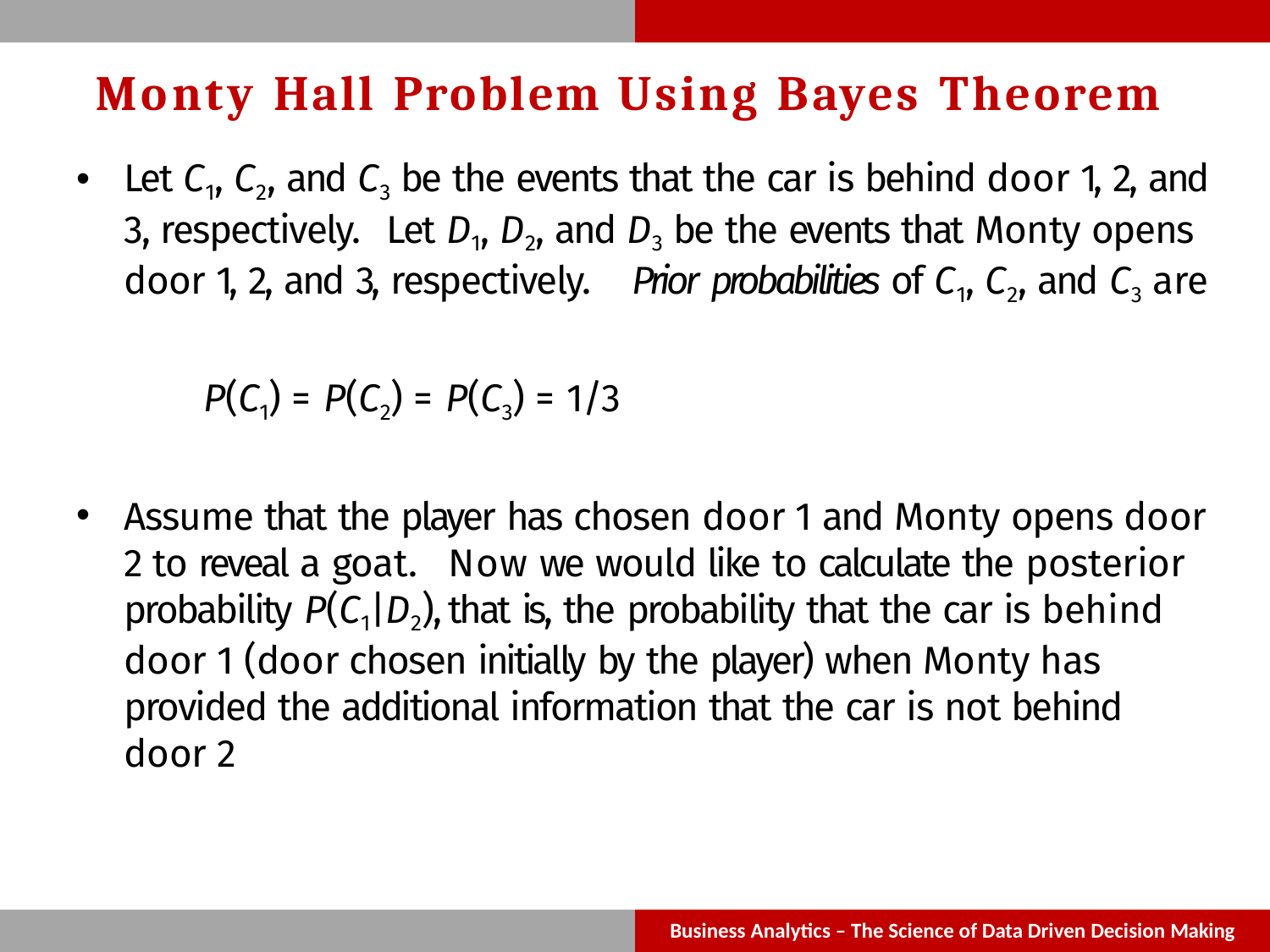

# Monty Hall Problem Using Bayes Theorem
Let C1, C2, and C3 be the events that the car is behind door 1, 2, and 3, respectively.	Let D1, D2, and D3 be the events that Monty opens door 1, 2, and 3, respectively.	Prior probabilities of C1, C2, and C3 are

P(C1) = P(C2) = P(C3) = 1/3

Assume that the player has chosen door 1 and Monty opens door 2 to reveal a goat.	Now we would like to calculate the posterior probability P(C1|D2),	that is, the probability that the car is behind door 1 (door chosen initially by the player) when Monty has provided the additional information that the car is not behind door 2
Business Analytics – The Science of Data Driven Decision Making